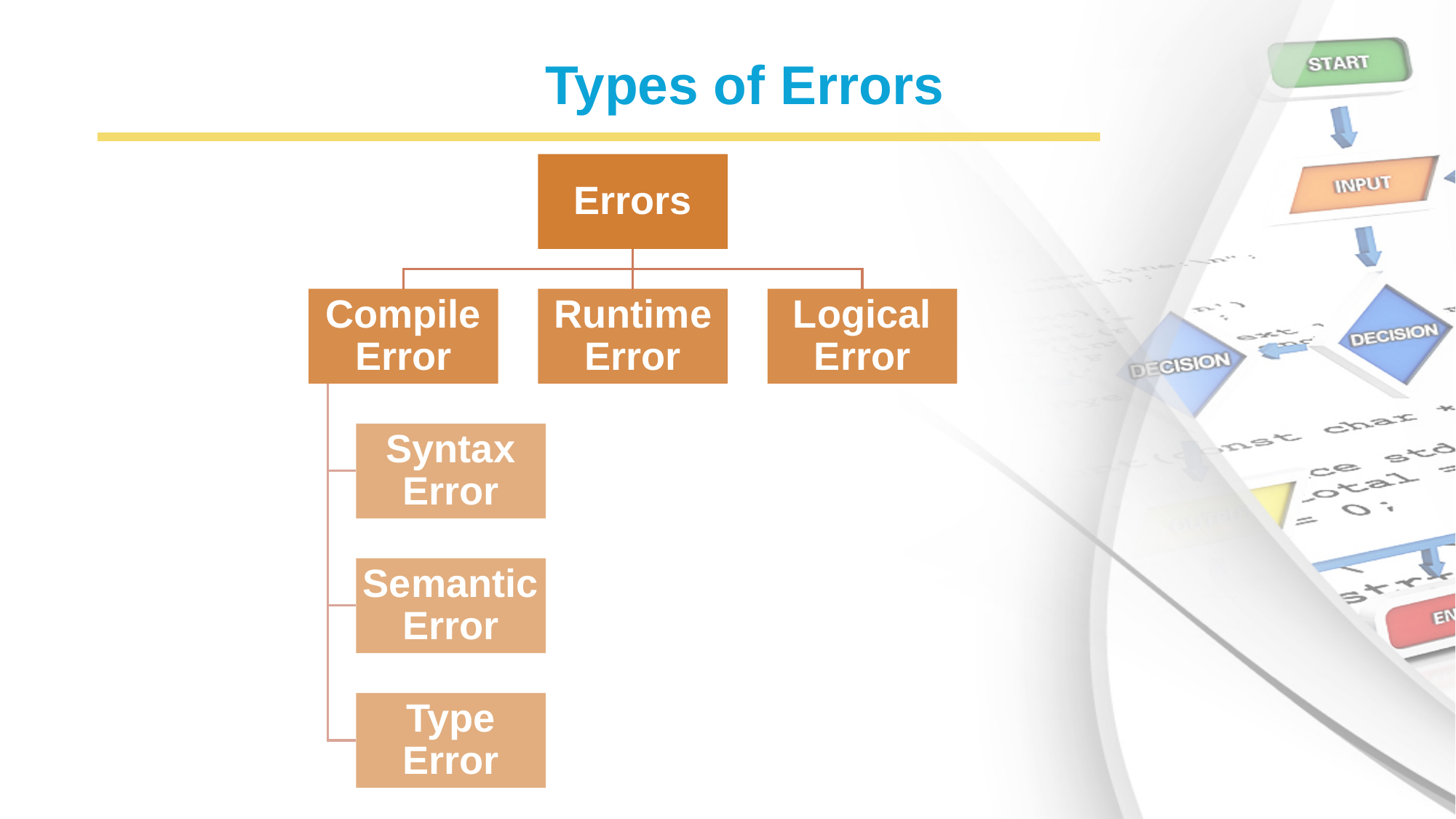

# Types of Errors
Errors
Compile Error
Syntax Error
Semantic Error
Type Error
Runtime Error
Logical Error